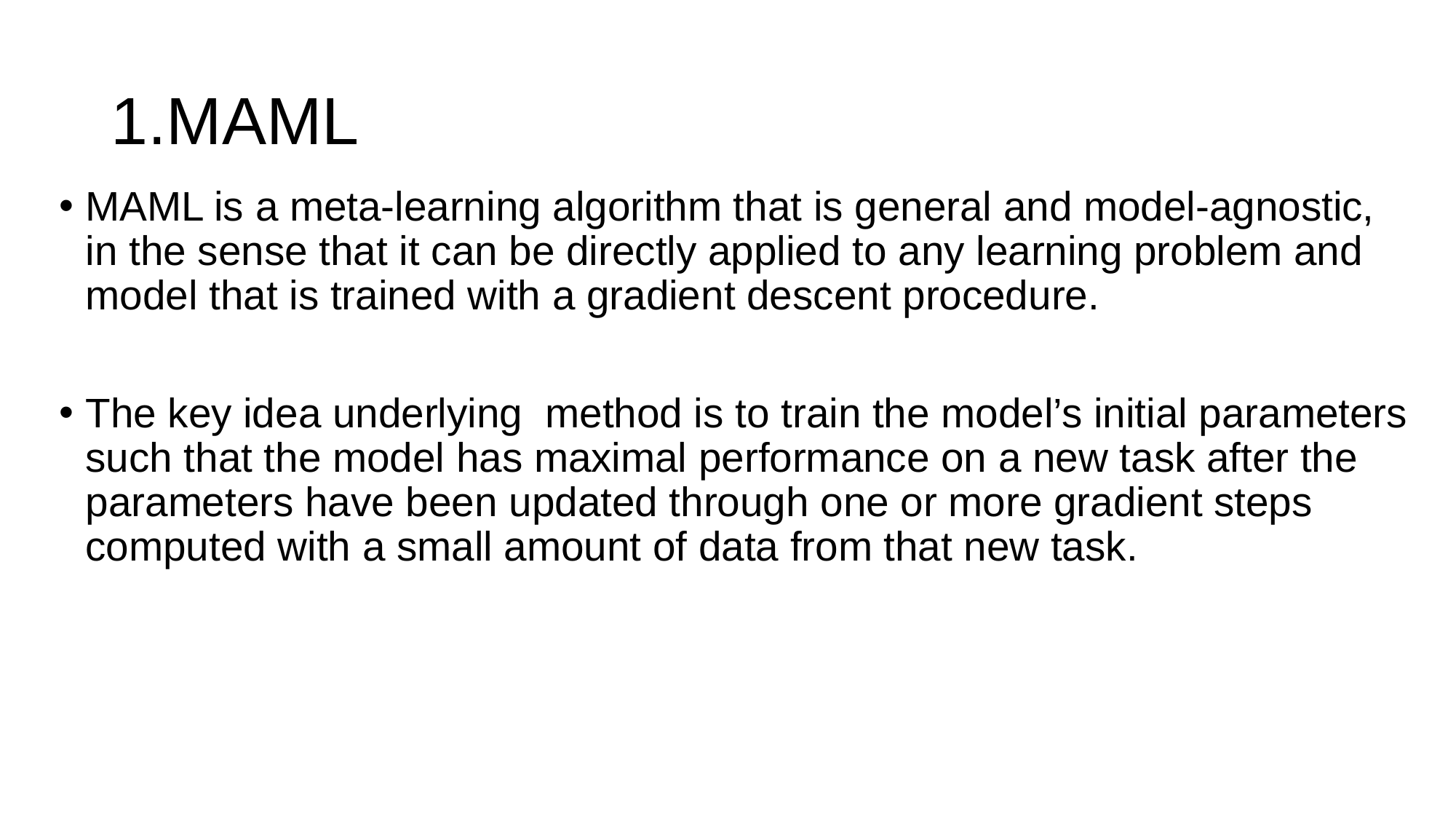

# 1.MAML
MAML is a meta-learning algorithm that is general and model-agnostic, in the sense that it can be directly applied to any learning problem and model that is trained with a gradient descent procedure.

The key idea underlying  method is to train the model’s initial parameters such that the model has maximal performance on a new task after the parameters have been updated through one or more gradient steps computed with a small amount of data from that new task.